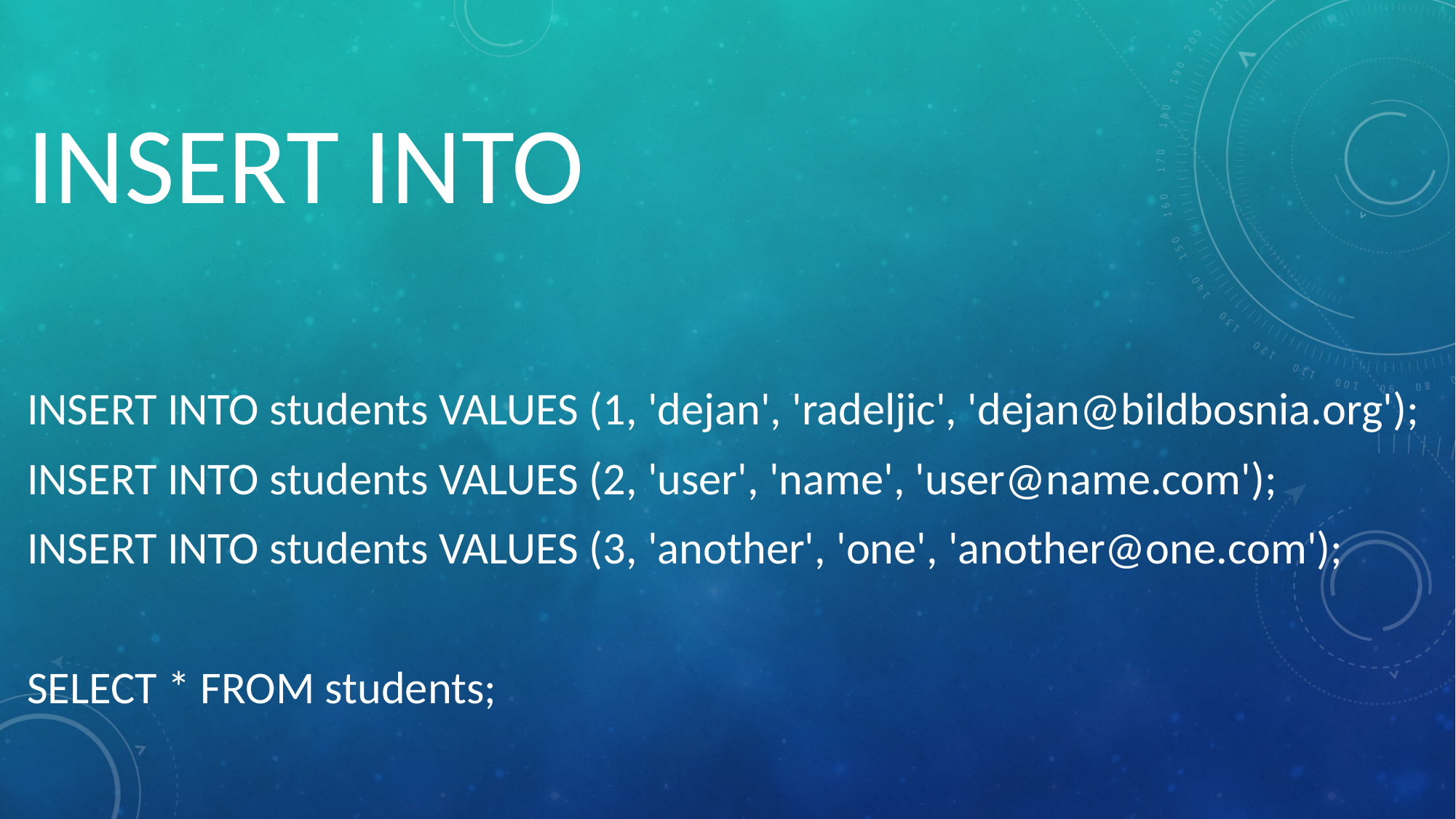

# INSERT INTO
INSERT INTO students VALUES (1, 'dejan', 'radeljic', 'dejan@bildbosnia.org');
INSERT INTO students VALUES (2, 'user', 'name', 'user@name.com');
INSERT INTO students VALUES (3, 'another', 'one', 'another@one.com');

SELECT * FROM students;